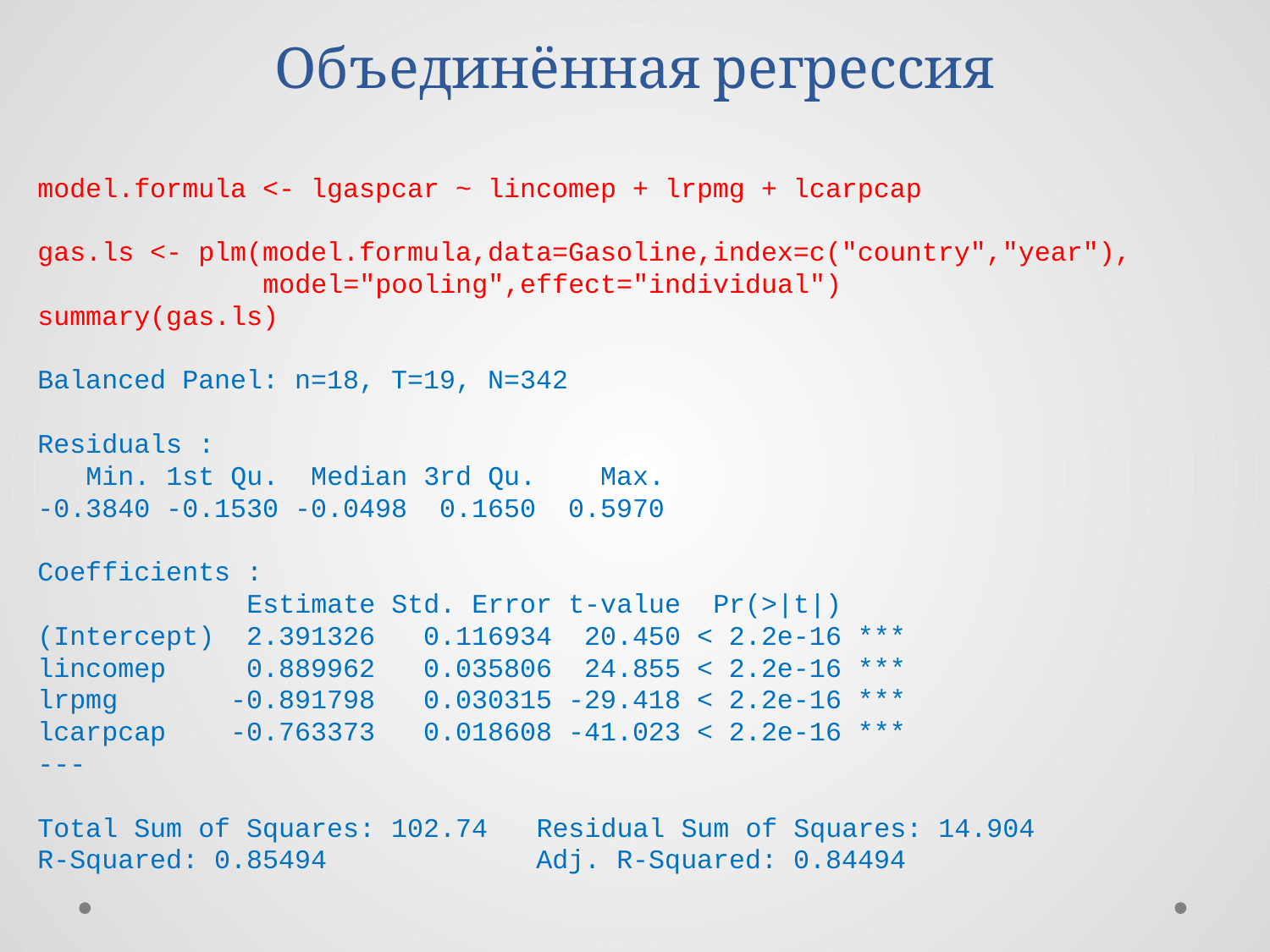

# Объединённая регрессия

model.formula <- lgaspcar ~ lincomep + lrpmg + lcarpcap

gas.ls <- plm(model.formula,data=Gasoline,index=c("country","year"),
              model="pooling",effect="individual")
summary(gas.ls)

Balanced Panel: n=18, T=19, N=342

Residuals :
   Min. 1st Qu.  Median 3rd Qu.    Max.
-0.3840 -0.1530 -0.0498  0.1650  0.5970

Coefficients :
             Estimate Std. Error t-value  Pr(>|t|)
(Intercept)  2.391326   0.116934  20.450 < 2.2e-16 ***
lincomep     0.889962   0.035806  24.855 < 2.2e-16 ***
lrpmg       -0.891798   0.030315 -29.418 < 2.2e-16 ***
lcarpcap    -0.763373   0.018608 -41.023 < 2.2e-16 ***
---

Total Sum of Squares: 102.74   Residual Sum of Squares: 14.904
R-Squared: 0.85494             Adj. R-Squared: 0.84494